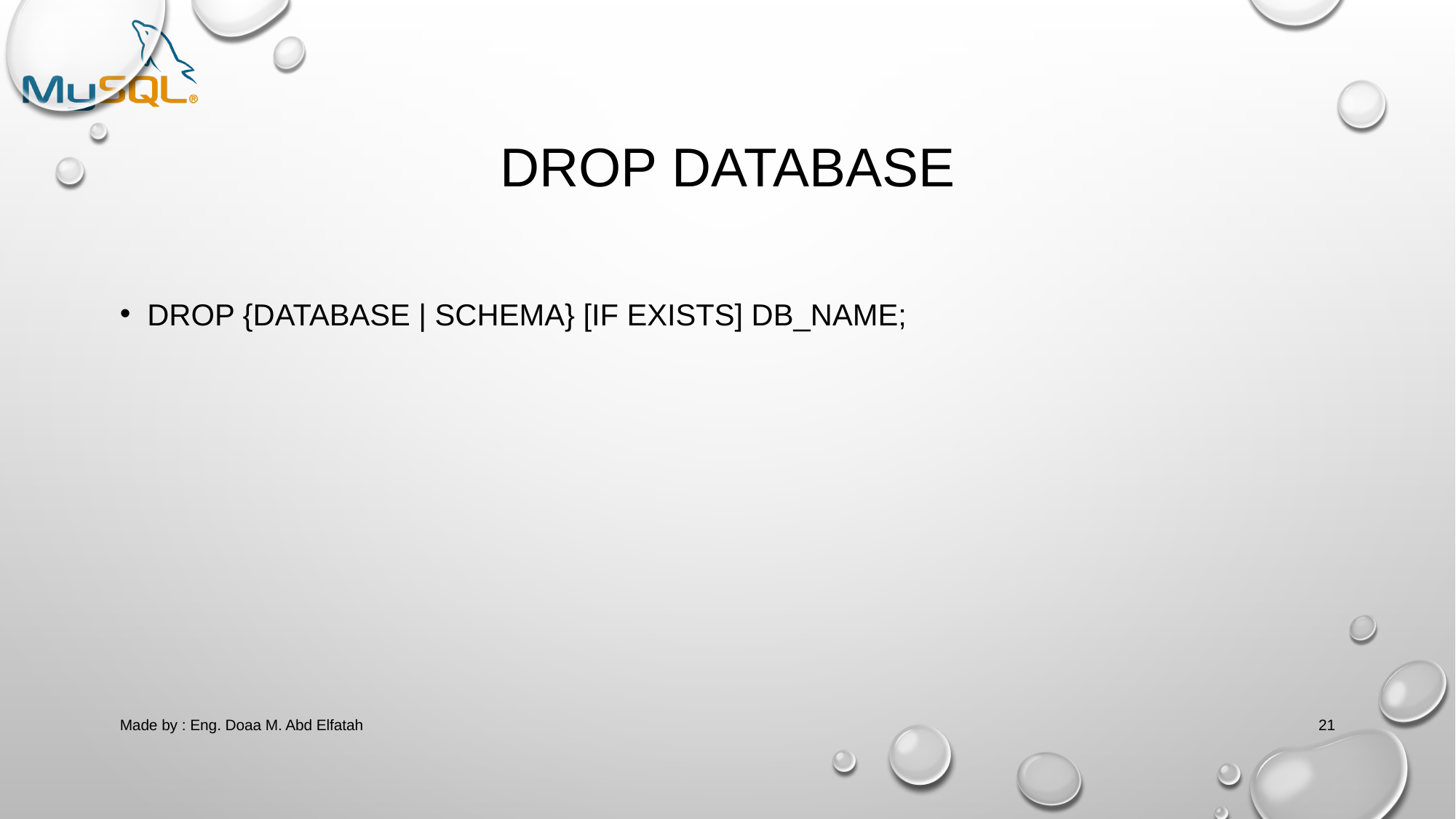

# Drop database
DROP {DATABASE | SCHEMA} [IF EXISTS] db_name;

Made by : Eng. Doaa M. Abd Elfatah
21